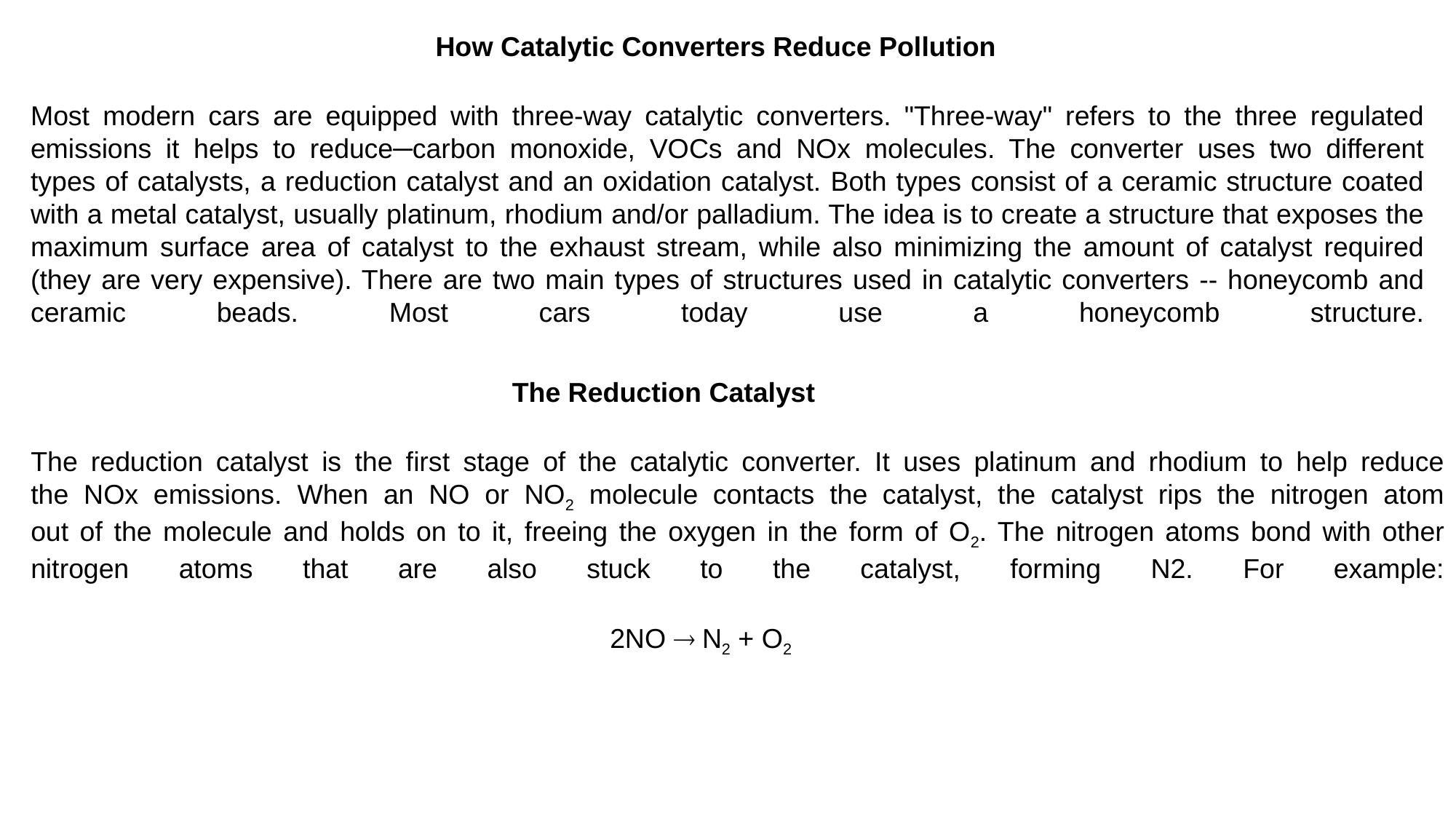

How Catalytic Converters Reduce Pollution
Most modern cars are equipped with three-way catalytic converters. "Three-way" refers to the three regulated
emissions it helps to reduce─carbon monoxide, VOCs and NOx molecules. The converter uses two different
types of catalysts, a reduction catalyst and an oxidation catalyst. Both types consist of a ceramic structure coated with a metal catalyst, usually platinum, rhodium and/or palladium. The idea is to create a structure that exposes the maximum surface area of catalyst to the exhaust stream, while also minimizing the amount of catalyst required (they are very expensive). There are two main types of structures used in catalytic converters -- honeycomb and ceramic beads. Most cars today use a honeycomb structure.
                                                               The Reduction Catalyst
The reduction catalyst is the first stage of the catalytic converter. It uses platinum and rhodium to help reduce
the NOx emissions. When an NO or NO2 molecule contacts the catalyst, the catalyst rips the nitrogen atom
out of the molecule and holds on to it, freeing the oxygen in the form of O2. The nitrogen atoms bond with other nitrogen atoms that are also stuck to the catalyst, forming N2. For example:
2NO → N2 + O2